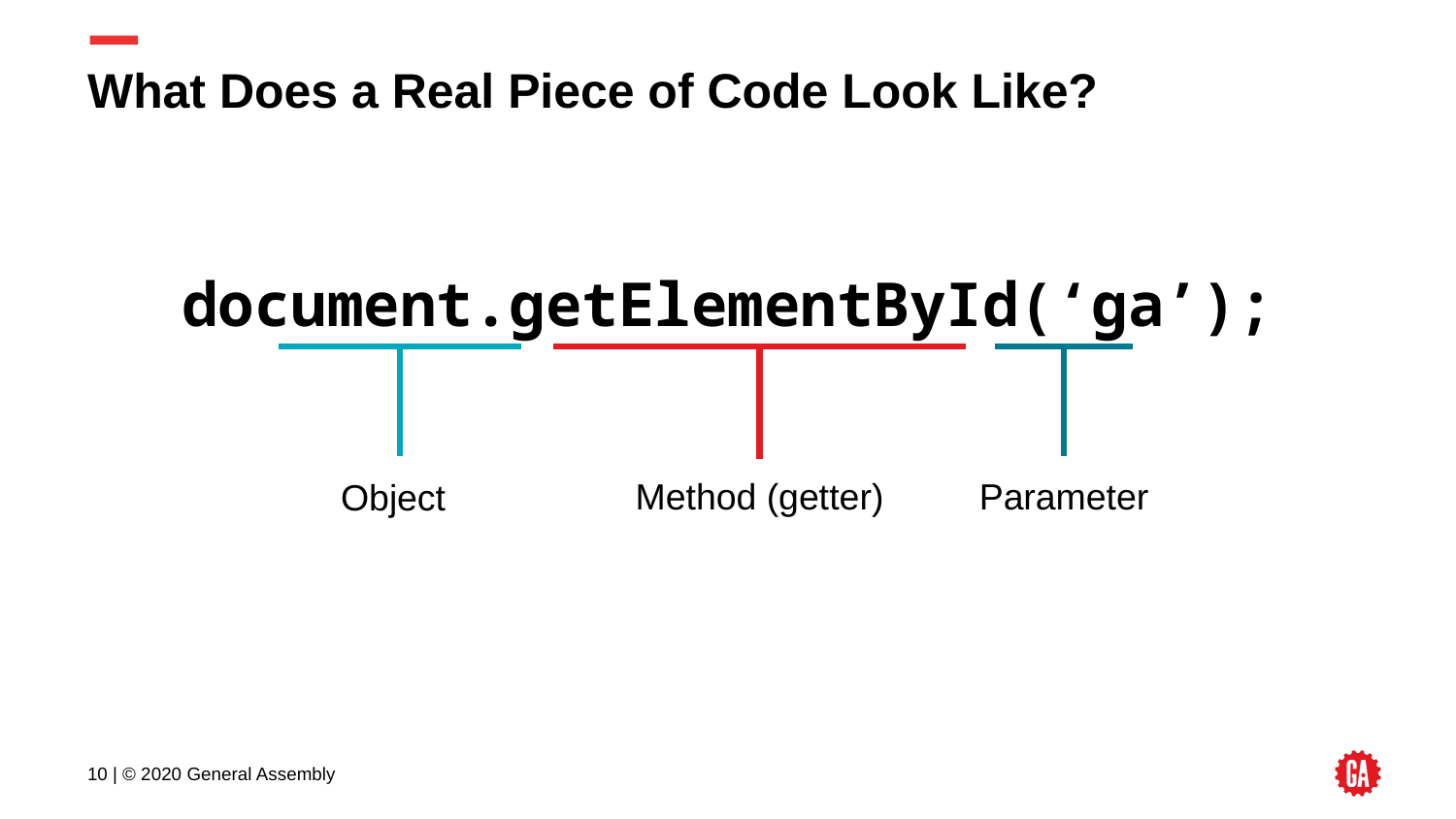

# What Does a Real Piece of Code Look Like?
document.getElementById(‘ga’);
Method (getter)
Parameter
Object

10 | © 2020 General Assembly